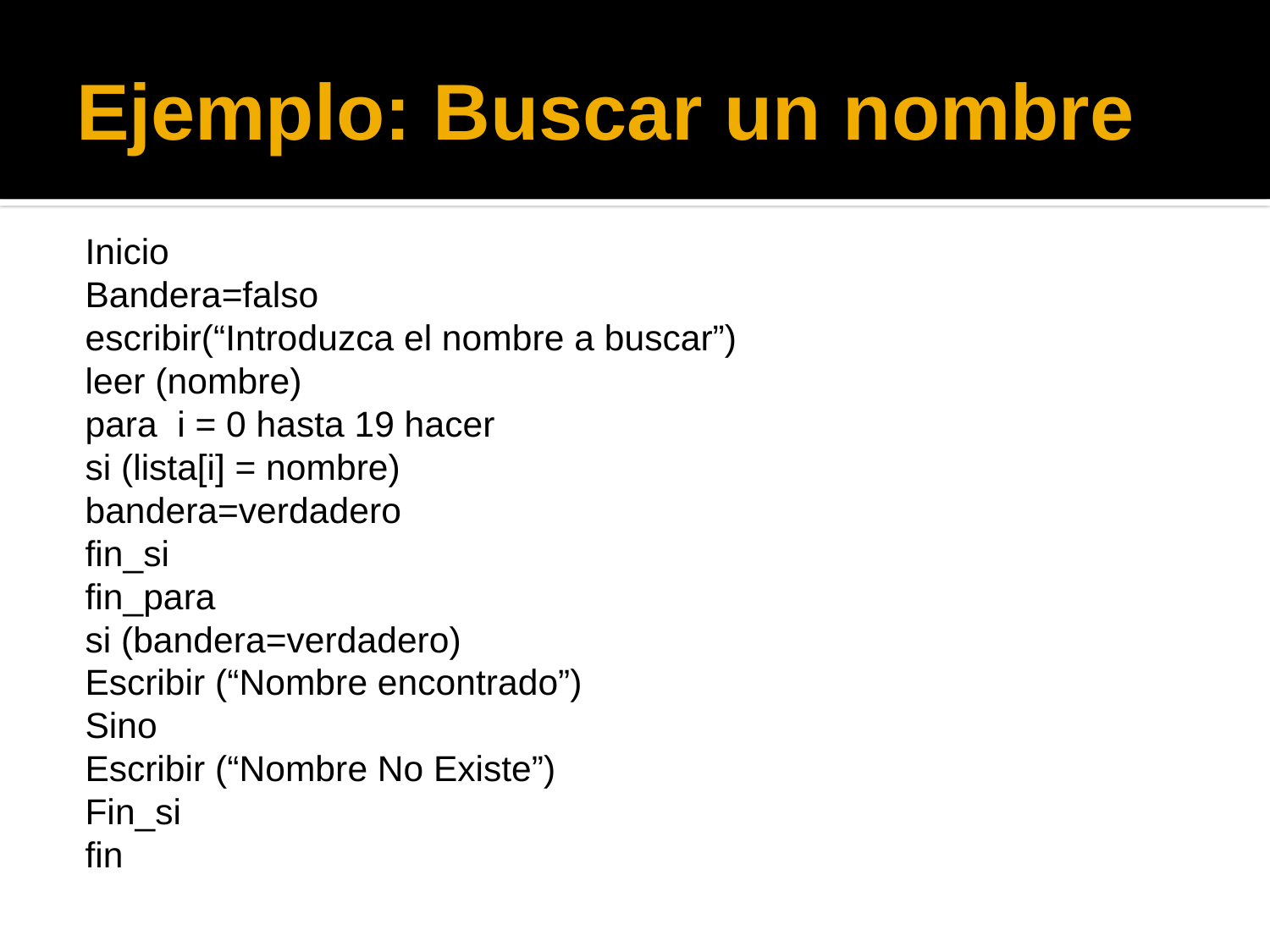

# Ejemplo: Buscar un nombre
	Inicio
		Bandera=falso
		escribir(“Introduzca el nombre a buscar”)
		leer (nombre)
		para  i = 0 hasta 19 hacer
			si (lista[i] = nombre)
					bandera=verdadero
			fin_si
		fin_para
		si (bandera=verdadero)
			Escribir (“Nombre encontrado”)
		Sino
			Escribir (“Nombre No Existe”)
		Fin_si
	fin